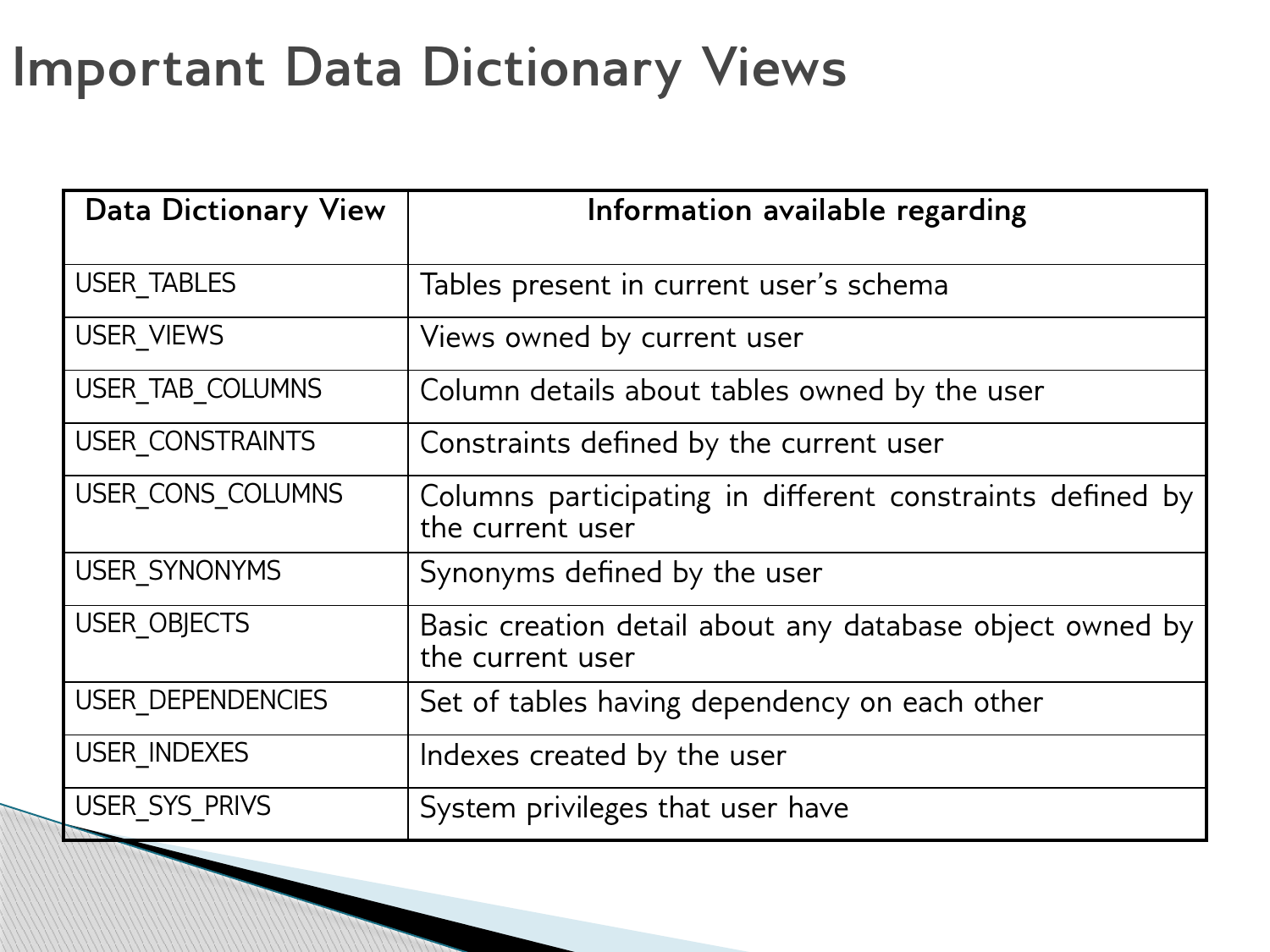

# Important Data Dictionary Views
| Data Dictionary View | Information available regarding |
| --- | --- |
| USER\_TABLES | Tables present in current user’s schema |
| USER\_VIEWS | Views owned by current user |
| USER\_TAB\_COLUMNS | Column details about tables owned by the user |
| USER\_CONSTRAINTS | Constraints defined by the current user |
| USER\_CONS\_COLUMNS | Columns participating in different constraints defined by the current user |
| USER\_SYNONYMS | Synonyms defined by the user |
| USER\_OBJECTS | Basic creation detail about any database object owned by the current user |
| USER\_DEPENDENCIES | Set of tables having dependency on each other |
| USER\_INDEXES | Indexes created by the user |
| USER\_SYS\_PRIVS | System privileges that user have |